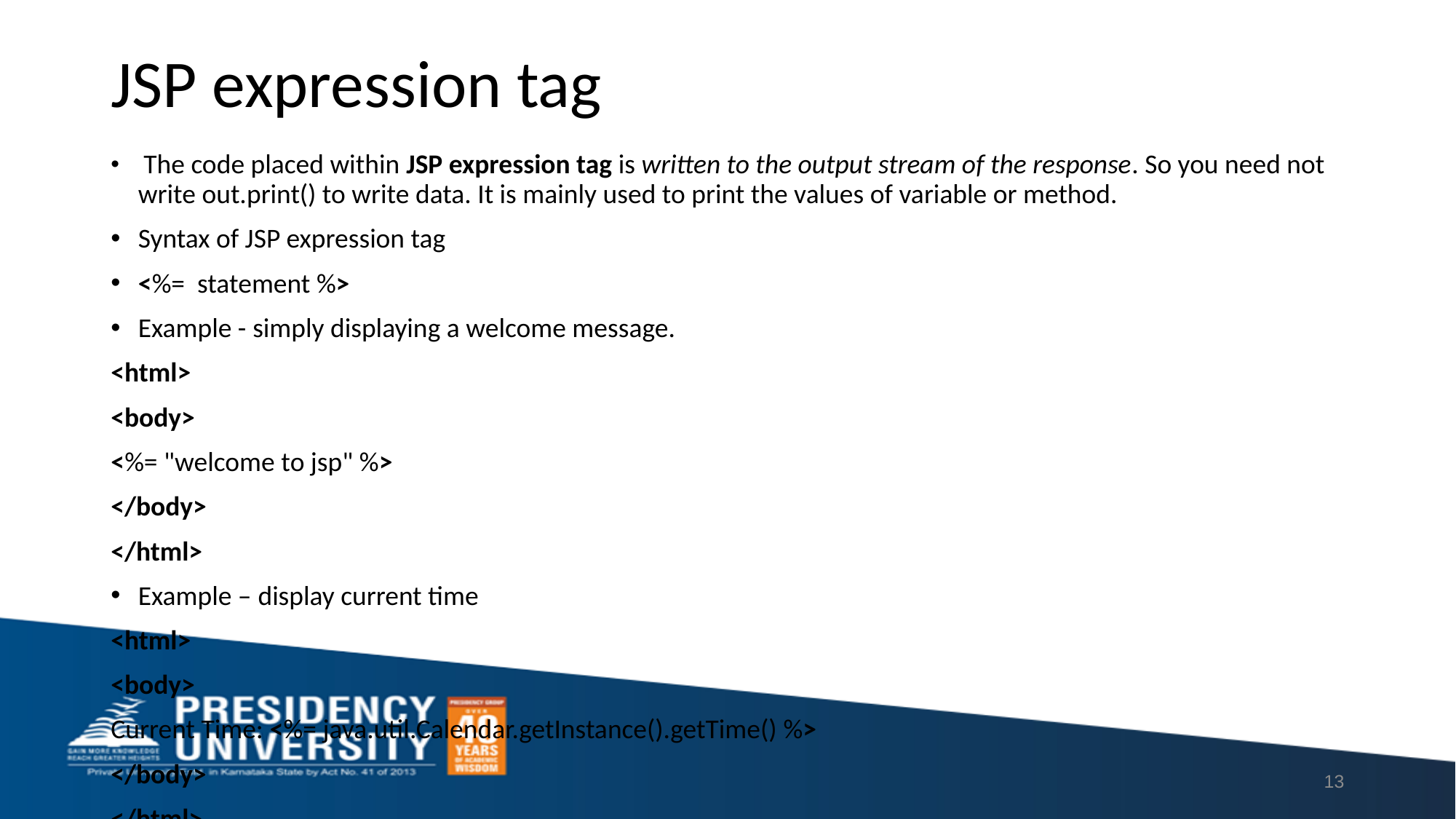

# JSP expression tag
 The code placed within JSP expression tag is written to the output stream of the response. So you need not write out.print() to write data. It is mainly used to print the values of variable or method.
Syntax of JSP expression tag
<%=  statement %>
Example - simply displaying a welcome message.
<html>
<body>
<%= "welcome to jsp" %>
</body>
</html>
Example – display current time
<html>
<body>
Current Time: <%= java.util.Calendar.getInstance().getTime() %>
</body>
</html>
example, we are printing the username using the expression tag
File: index.jsp
<html>
<body>
<form action="welcome.jsp">
<input type="text" name="uname"><br/>
<input type="submit" value="go">
</form>
</body>
</html>
File: welcome.jsp
<html>
<body>
<%= "Welcome "+request.getParameter("uname") %>
</body>
</html>

13